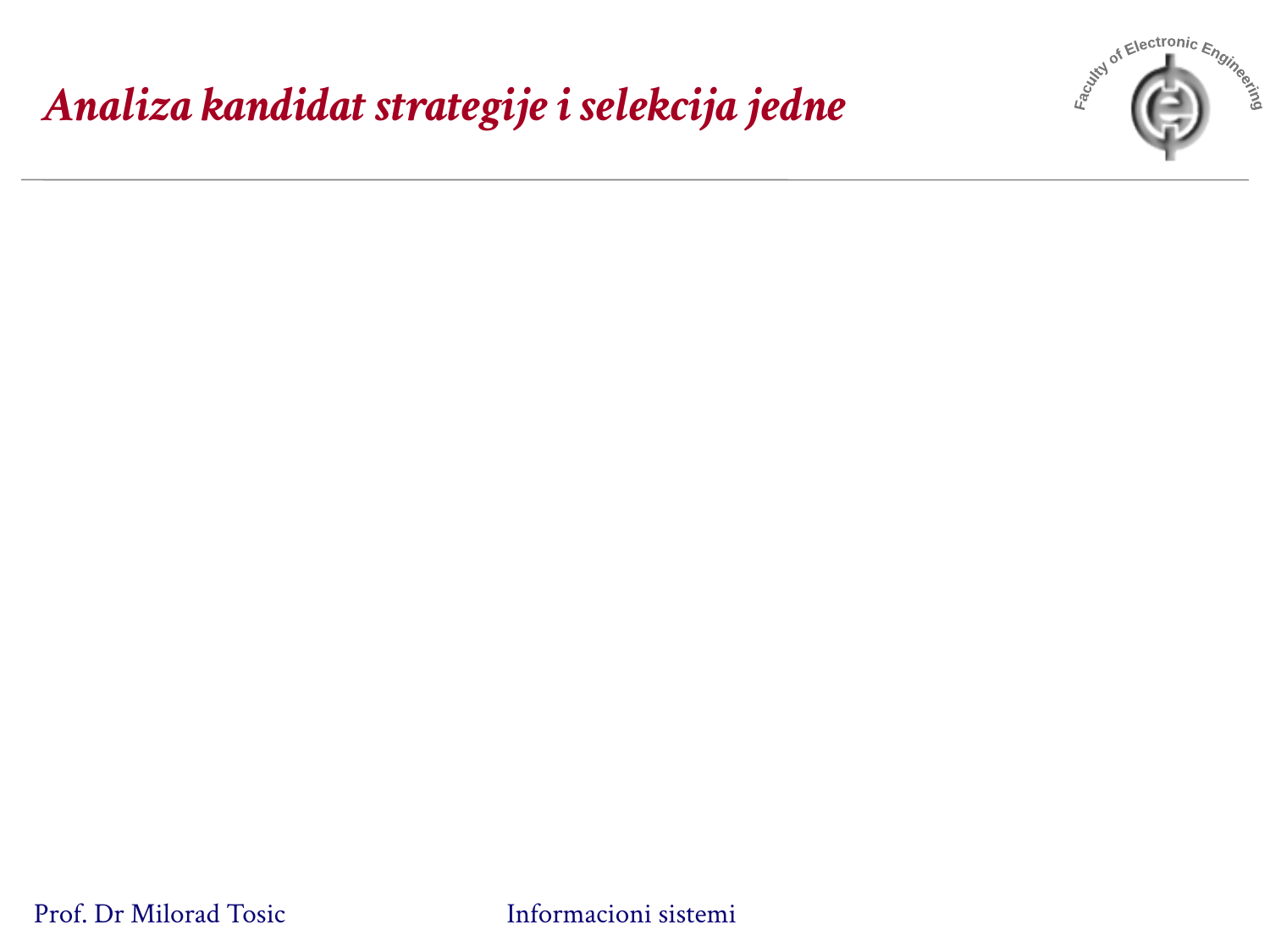

# Analiza kandidat strategije i selekcija jedne
Prof. Dr Milorad Tosic                                   Informacioni sistemi